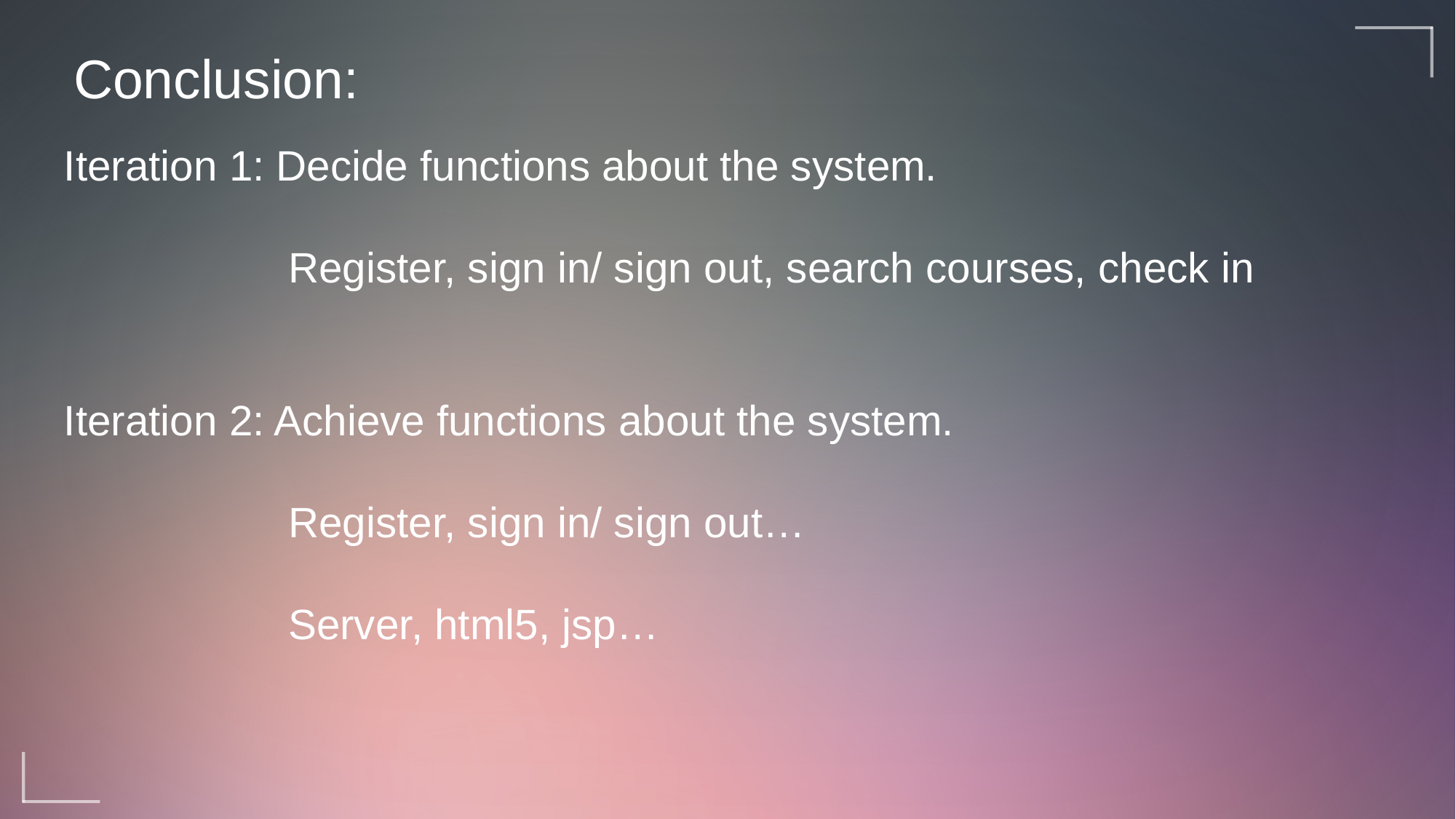

Conclusion:
Iteration 1: Decide functions about the system.

                   Register, sign in/ sign out, search courses, check in

Iteration 2: Achieve functions about the system.

                   Register, sign in/ sign out…

                   Server, html5, jsp…